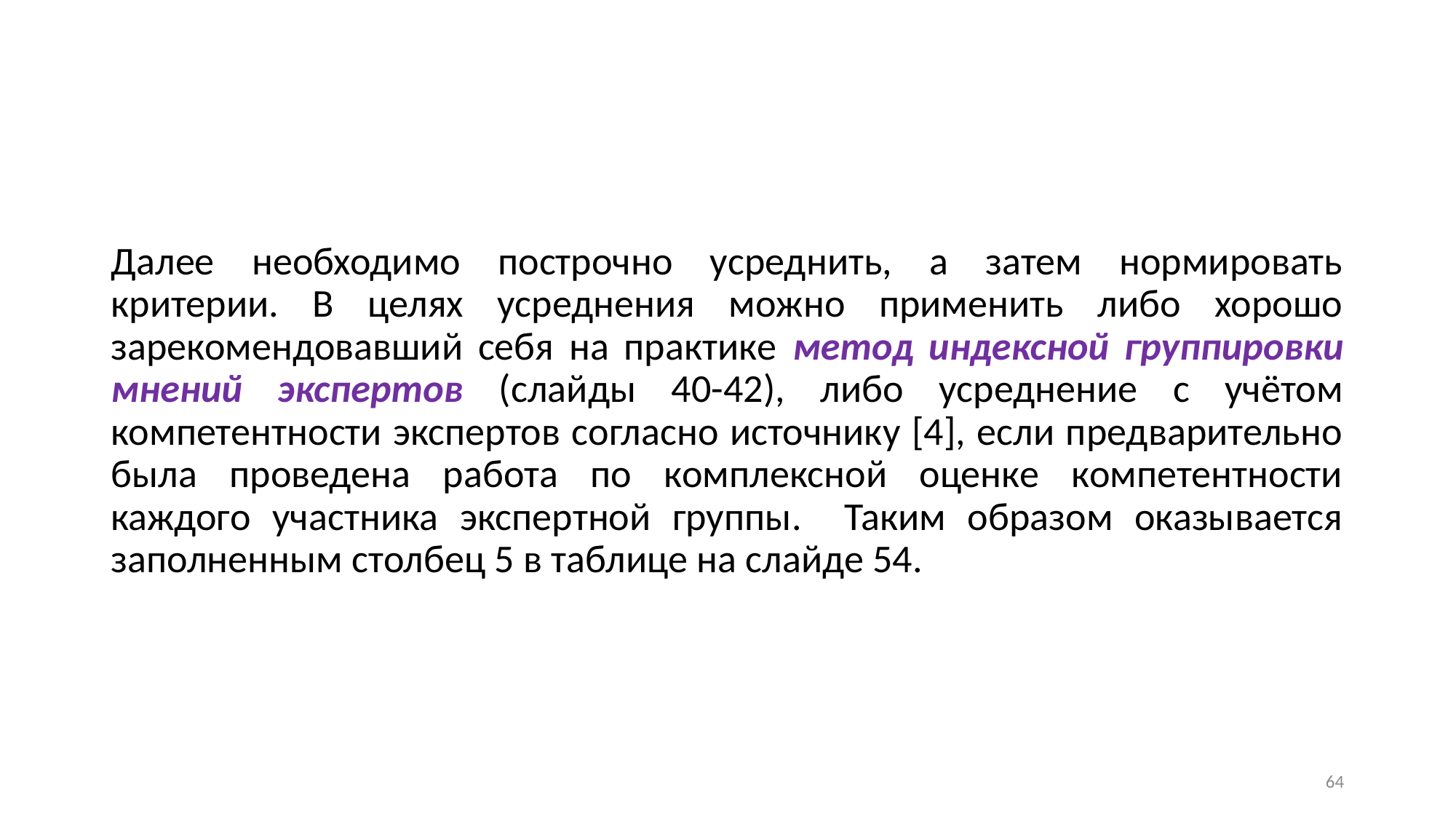

Далее необходимо построчно усреднить, а затем нормировать критерии. В целях усреднения можно применить либо хорошо зарекомендовавший себя на практике метод индексной группировки мнений экспертов (слайды 40-42), либо усреднение с учётом компетентности экспертов согласно источнику [4], если предварительно была проведена работа по комплексной оценке компетентности каждого участника экспертной группы.  Таким образом оказывается заполненным столбец 5 в таблице на слайде 54.

64